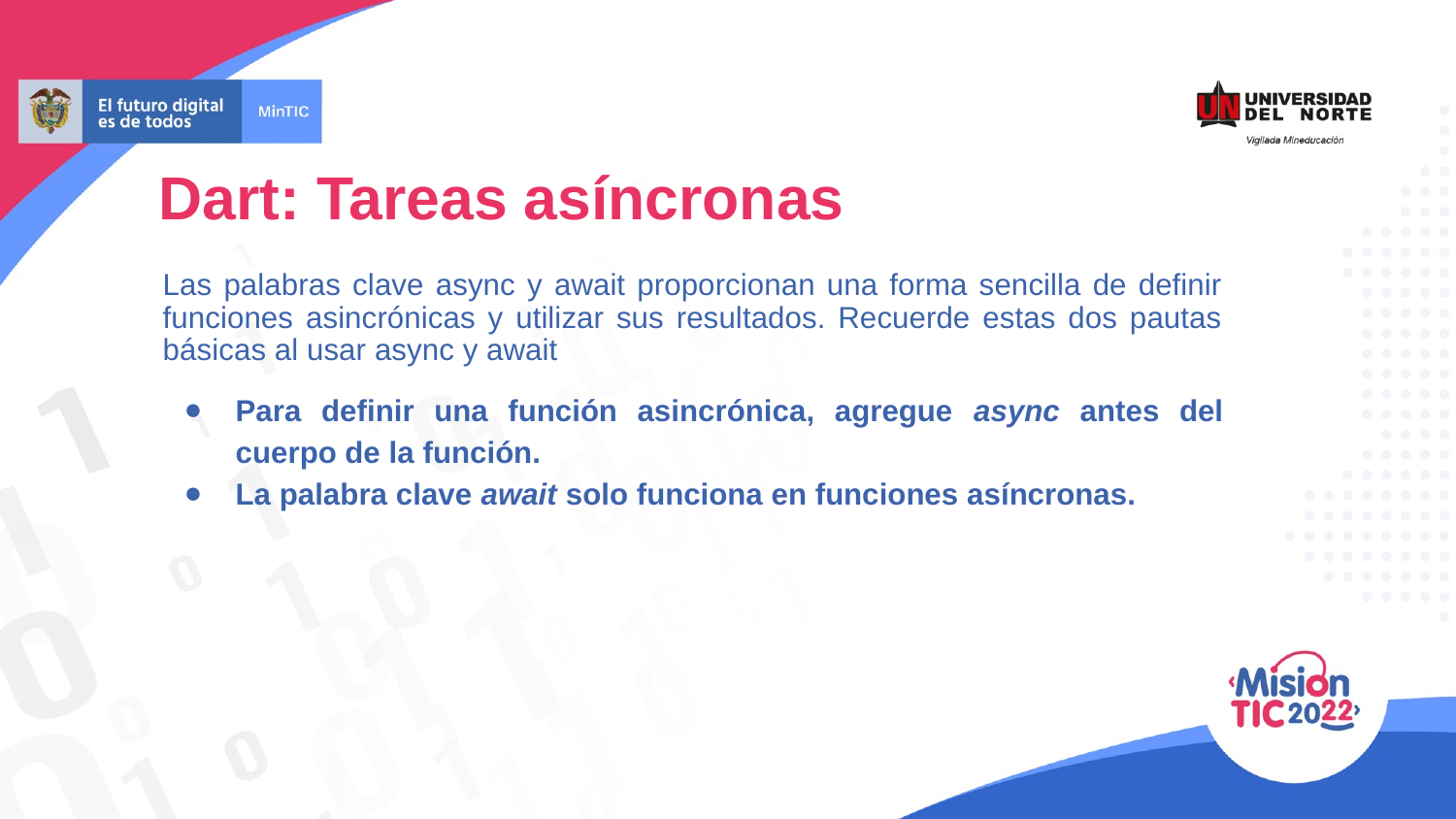

Dart: Tareas asíncronas
Las palabras clave async y await proporcionan una forma sencilla de definir funciones asincrónicas y utilizar sus resultados. Recuerde estas dos pautas básicas al usar async y await
Para definir una función asincrónica, agregue async antes del cuerpo de la función.
La palabra clave await solo funciona en funciones asíncronas.